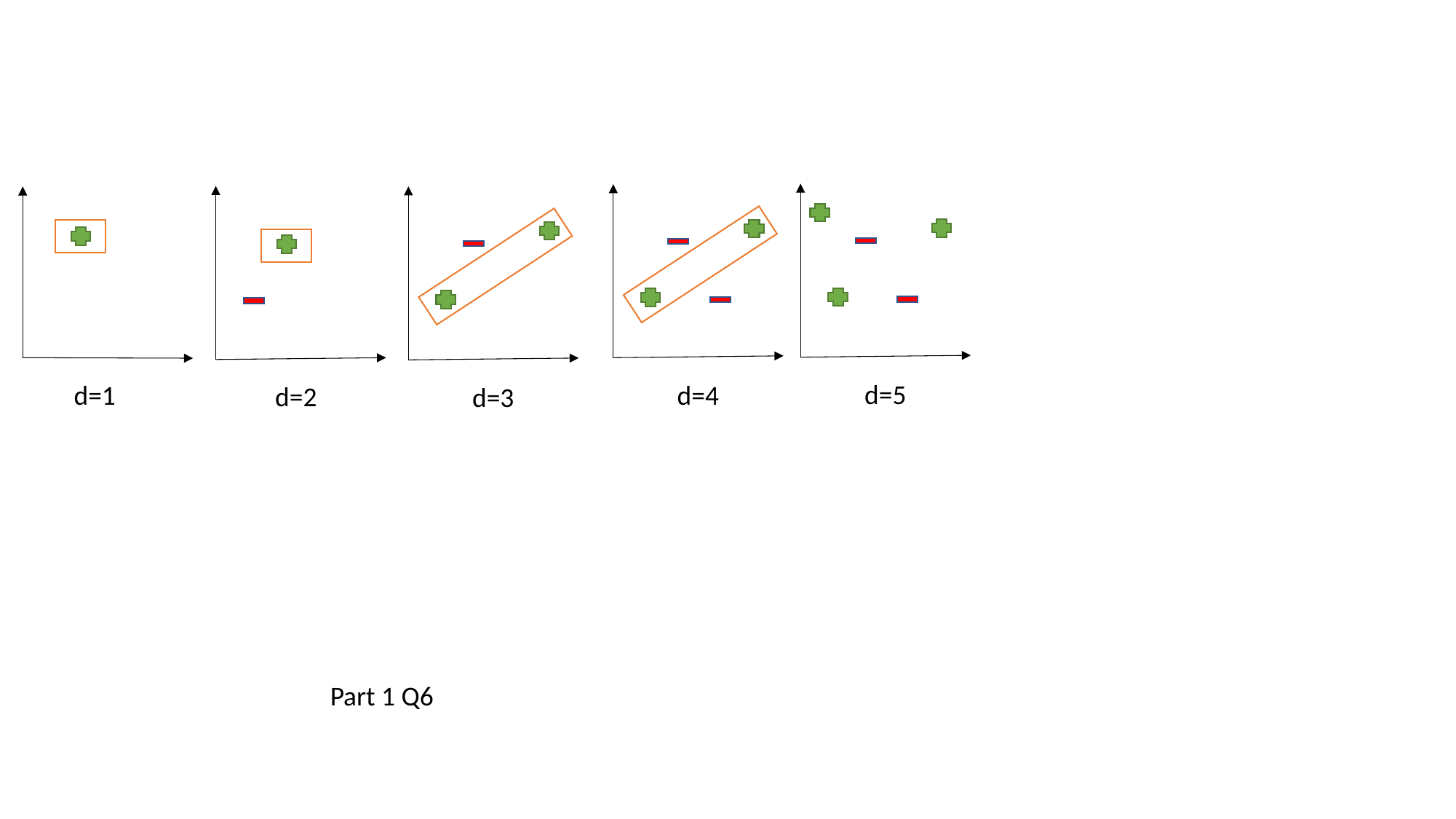

d=5
d=1
d=4
d=2
d=3
Part 1 Q6